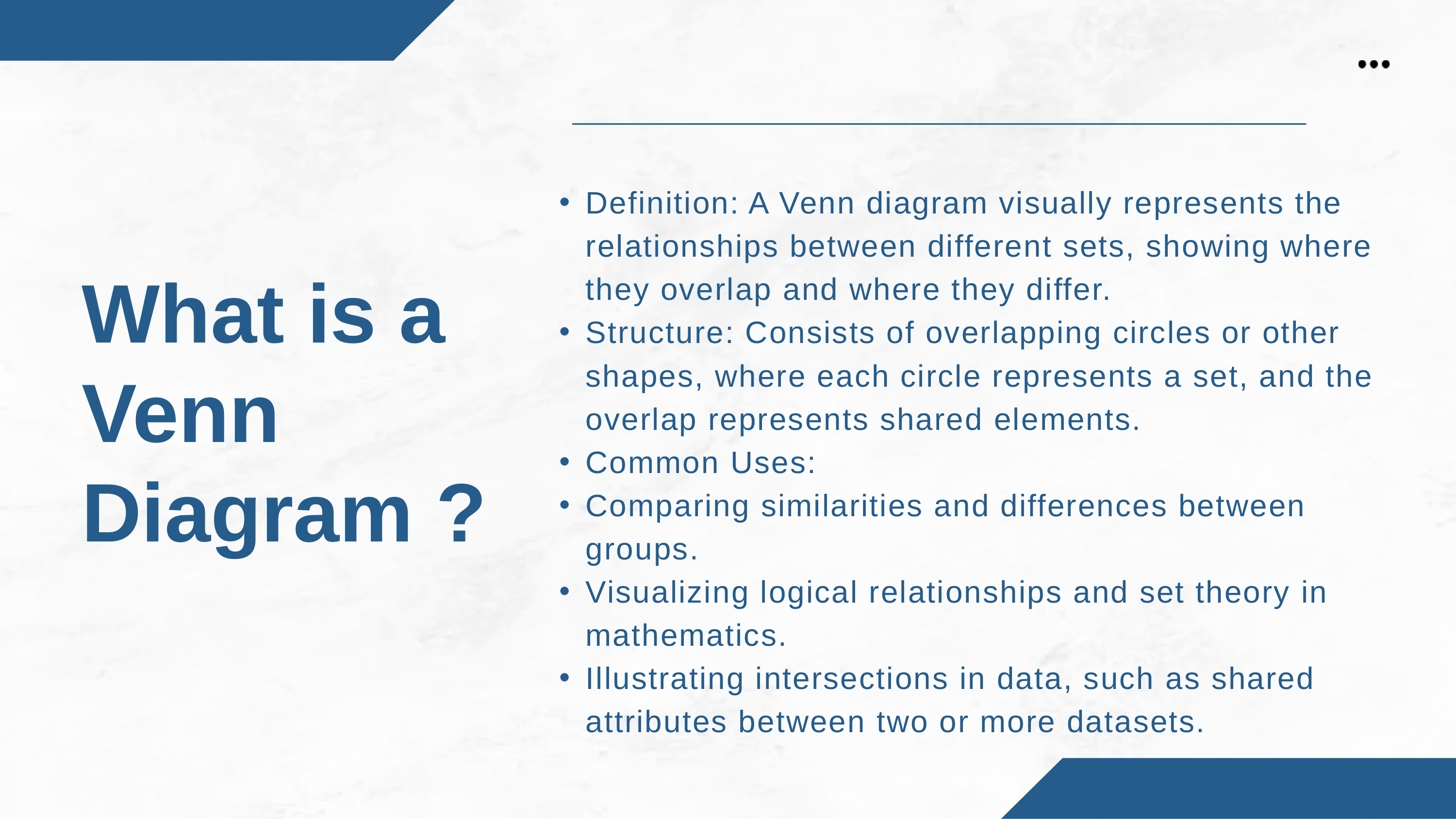

Definition: A Venn diagram visually represents the relationships between different sets, showing where they overlap and where they differ.
Structure: Consists of overlapping circles or other shapes, where each circle represents a set, and the overlap represents shared elements.
Common Uses:
Comparing similarities and differences between groups.
Visualizing logical relationships and set theory in mathematics.
Illustrating intersections in data, such as shared attributes between two or more datasets.

What is a Venn Diagram ?